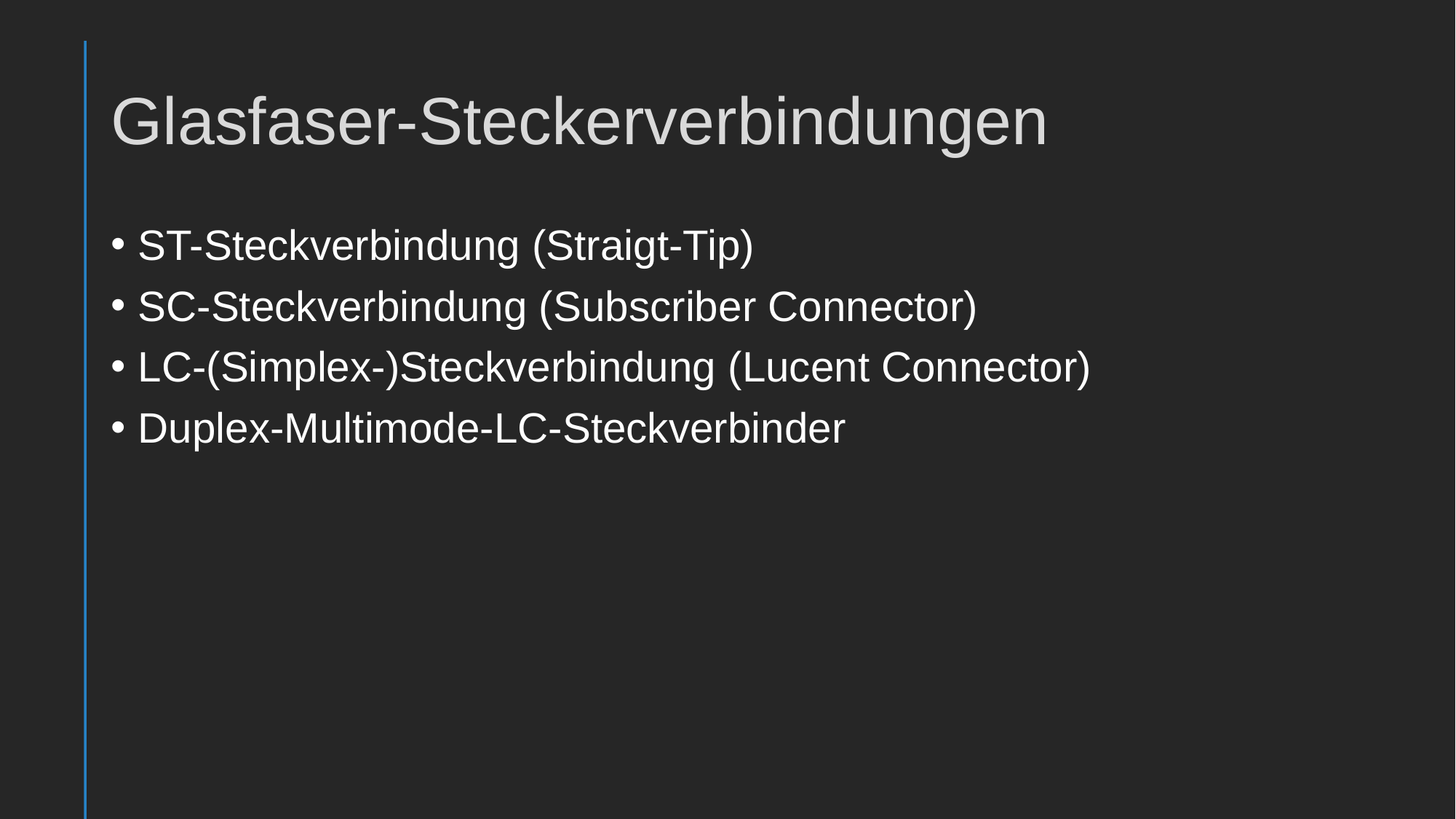

# Glasfaser-Steckerverbindungen
ST-Steckverbindung (Straigt-Tip)
SC-Steckverbindung (Subscriber Connector)
LC-(Simplex-)Steckverbindung (Lucent Connector)
Duplex-Multimode-LC-Steckverbinder